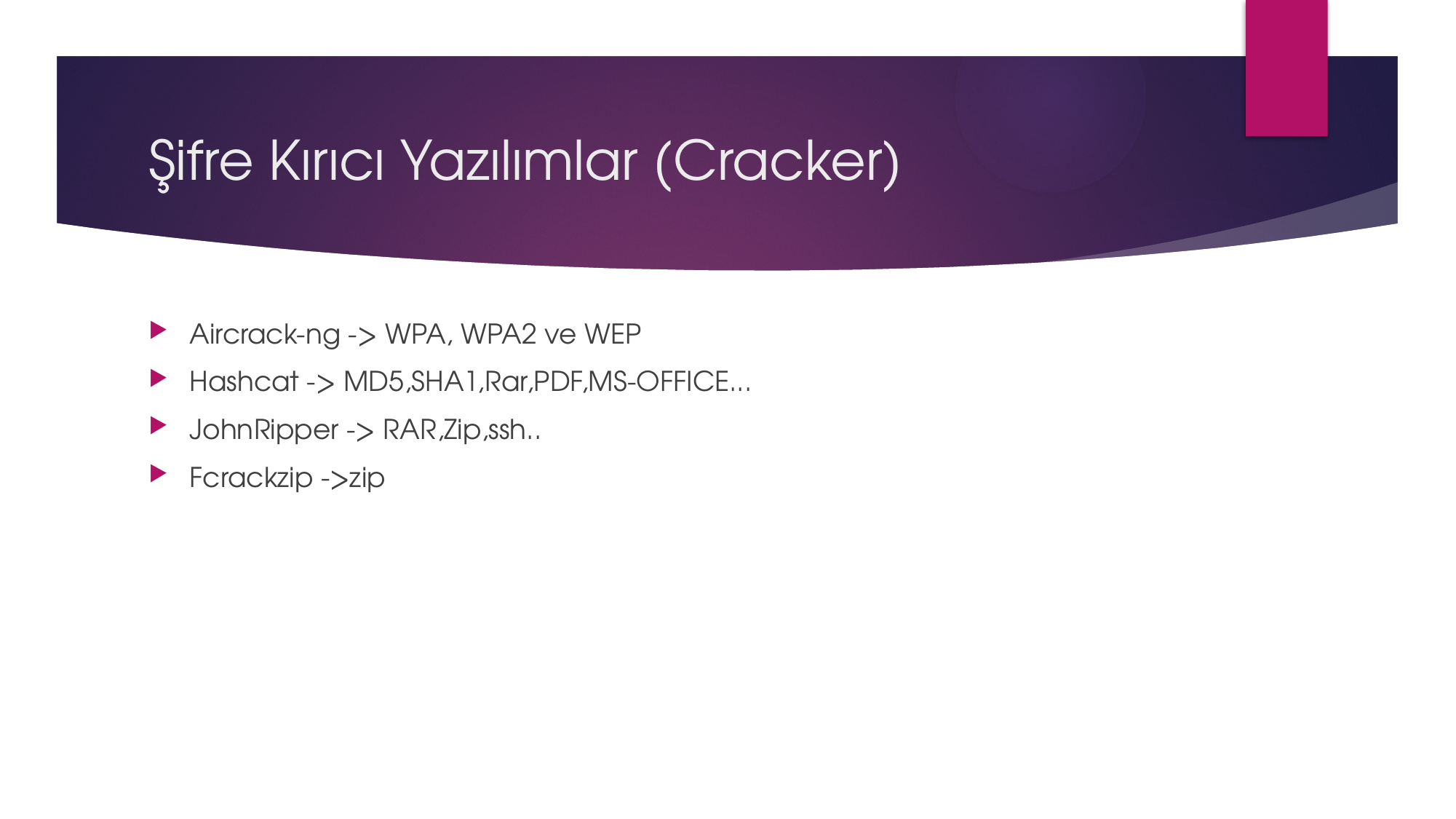

# Şifre Kırıcı Yazılımlar (Cracker)
Aircrack-ng -> WPA, WPA2 ve WEP
Hashcat -> MD5,SHA1,Rar,PDF,MS-OFFICE...
JohnRipper -> RAR,Zip,ssh..
Fcrackzip ->zip